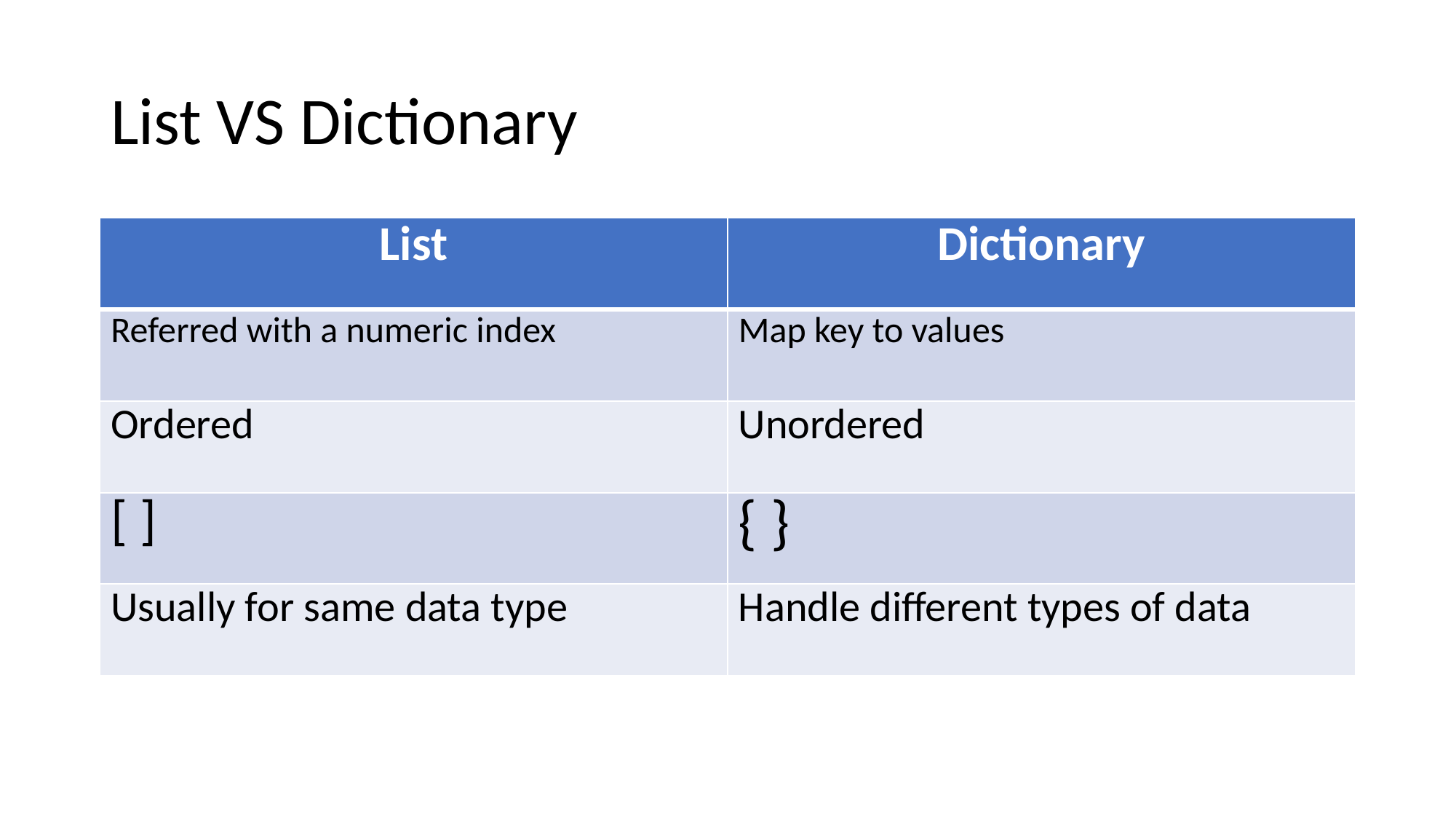

# List VS Dictionary
| List | Dictionary |
| --- | --- |
| Referred with a numeric index | Map key to values |
| Ordered | Unordered |
| [ ] | { } |
| Usually for same data type | Handle different types of data |